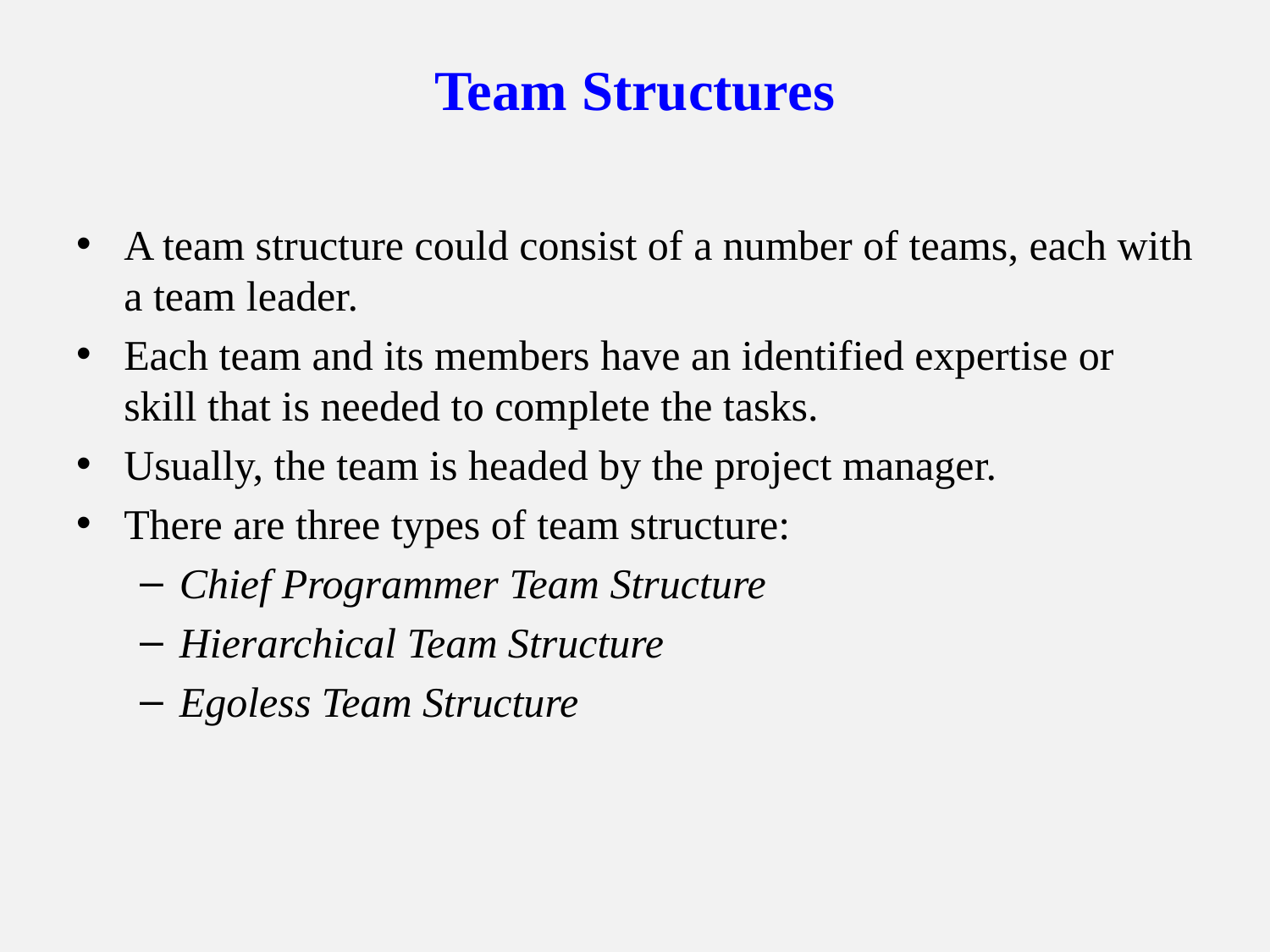

# Team Structures
A team structure could consist of a number of teams, each with a team leader.
Each team and its members have an identified expertise or skill that is needed to complete the tasks.
Usually, the team is headed by the project manager.
There are three types of team structure:
Chief Programmer Team Structure
Hierarchical Team Structure
Egoless Team Structure